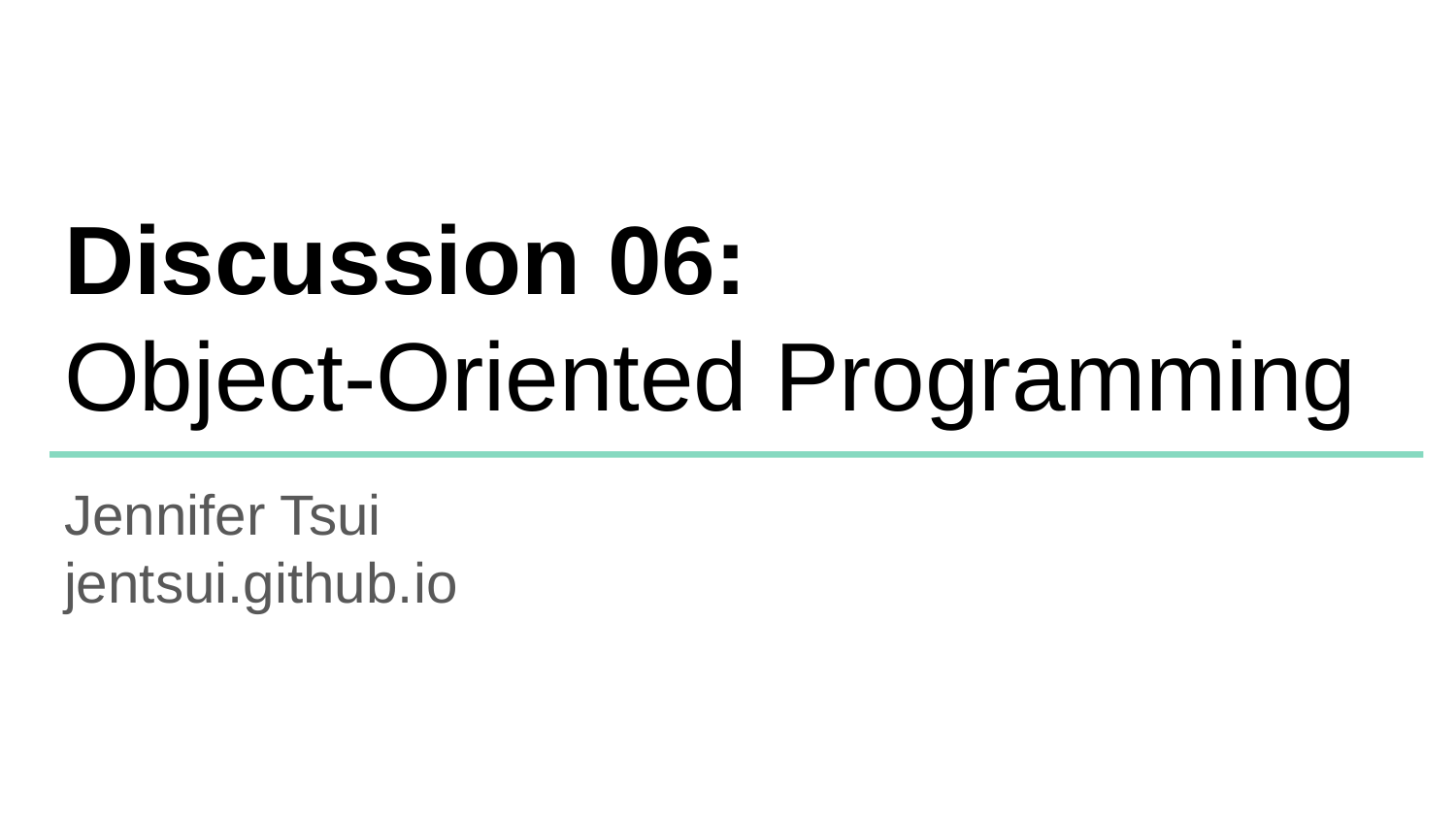

# Discussion 06:
Object-Oriented Programming
Jennifer Tsui
jentsui.github.io